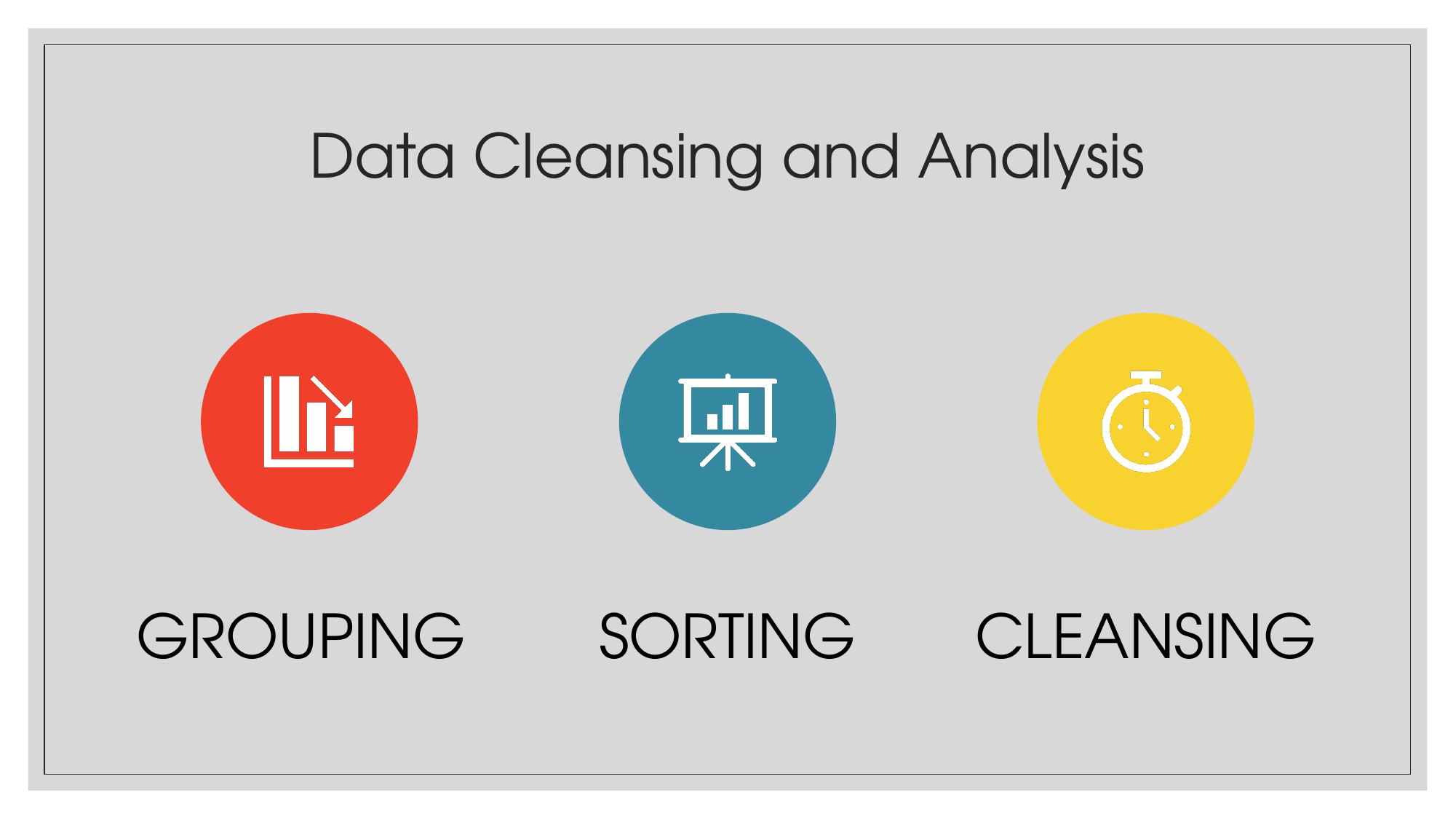

# Data Cleansing and Analysis
Grouping
Sorting
Cleansing